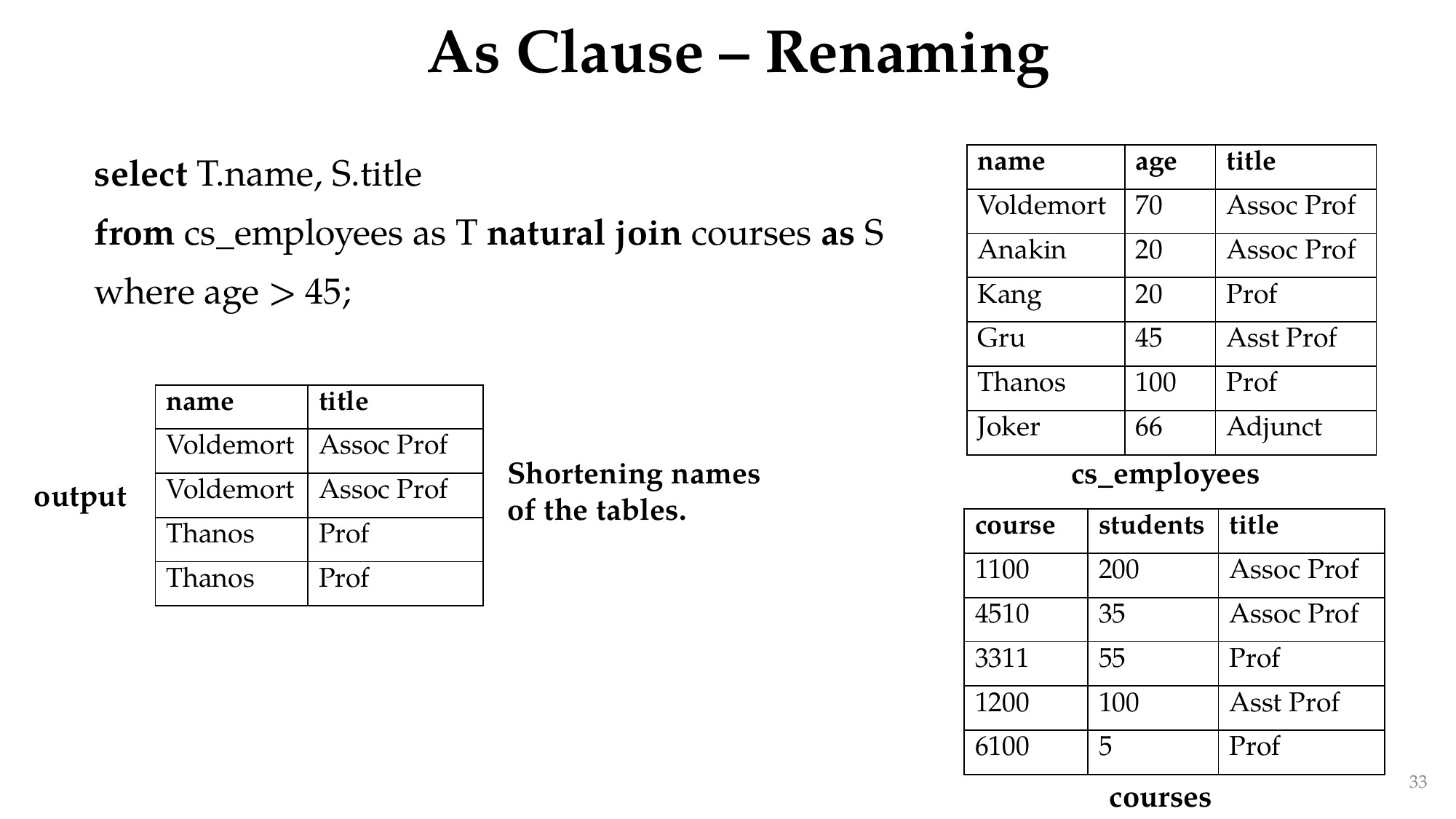

# As Clause – Renaming
select T.name, S.title
from cs_employees as T natural join courses as S
where age > 45;

| name | age | title |
| --- | --- | --- |
| Voldemort | 70 | Assoc Prof |
| Anakin | 20 | Assoc Prof |
| Kang | 20 | Prof |
| Gru | 45 | Asst Prof |
| Thanos | 100 | Prof |
| Joker | 66 | Adjunct |
| name | title |
| --- | --- |
| Voldemort | Assoc Prof |
| Voldemort | Assoc Prof |
| Thanos | Prof |
| Thanos | Prof |
Shortening names
of the tables.
cs_employees
output
| course | students | title |
| --- | --- | --- |
| 1100 | 200 | Assoc Prof |
| 4510 | 35 | Assoc Prof |
| 3311 | 55 | Prof |
| 1200 | 100 | Asst Prof |
| 6100 | 5 | Prof |
33
courses